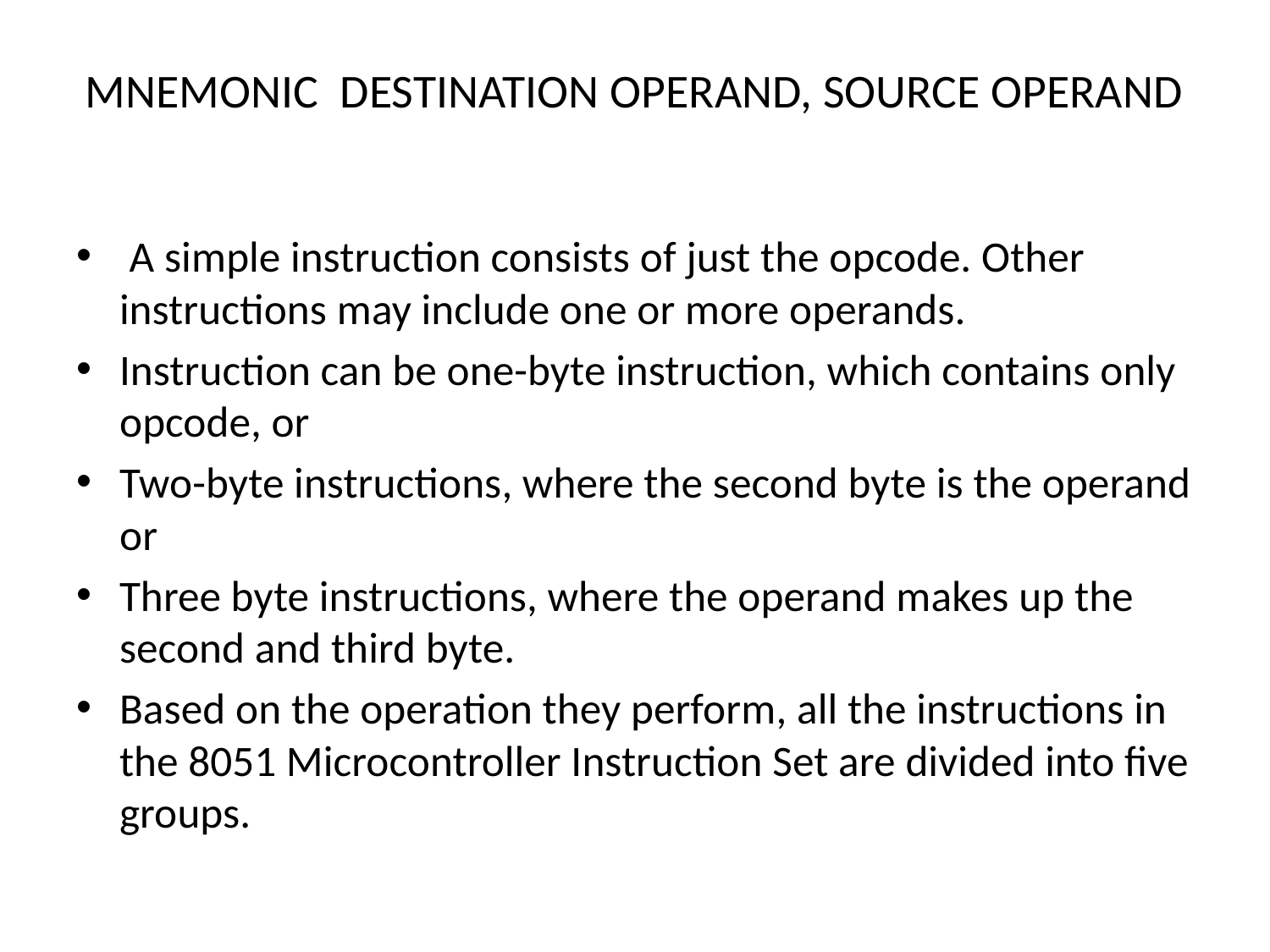

# MNEMONIC  DESTINATION OPERAND, SOURCE OPERAND
 A simple instruction consists of just the opcode. Other instructions may include one or more operands.
Instruction can be one-byte instruction, which contains only opcode, or
Two-byte instructions, where the second byte is the operand or
Three byte instructions, where the operand makes up the second and third byte.
Based on the operation they perform, all the instructions in the 8051 Microcontroller Instruction Set are divided into five groups.